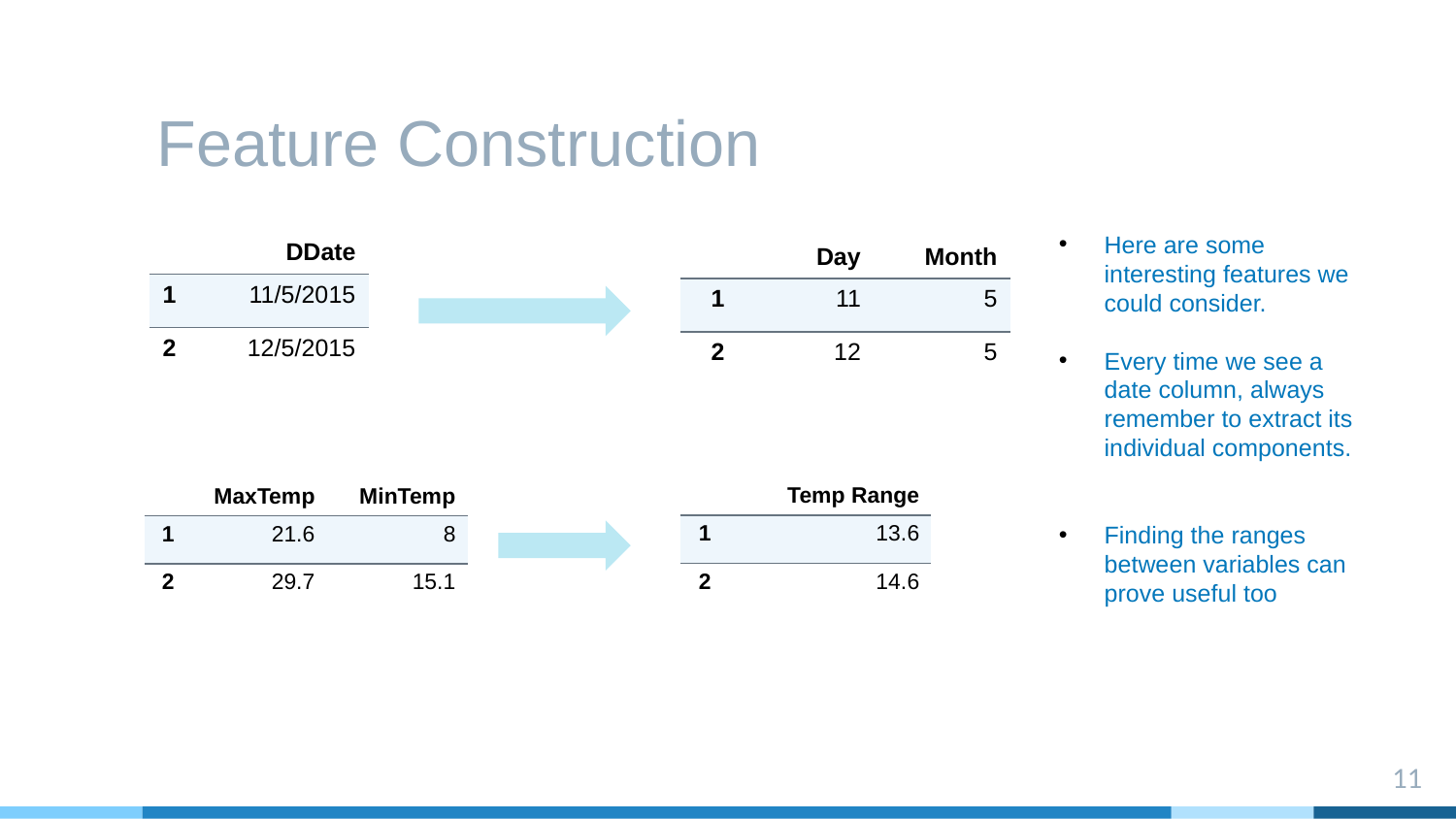

# Feature Construction
Here are some interesting features we could consider.
Every time we see a date column, always remember to extract its individual components.
Finding the ranges between variables can prove useful too
|  | DDate |
| --- | --- |
| 1 | 11/5/2015 |
| 2 | 12/5/2015 |
|  | Day | Month |
| --- | --- | --- |
| 1 | 11 | 5 |
| 2 | 12 | 5 |

|  | Temp Range |
| --- | --- |
| 1 | 13.6 |
| 2 | 14.6 |
|  | MaxTemp | MinTemp |
| --- | --- | --- |
| 1 | 21.6 | 8 |
| 2 | 29.7 | 15.1 |

11